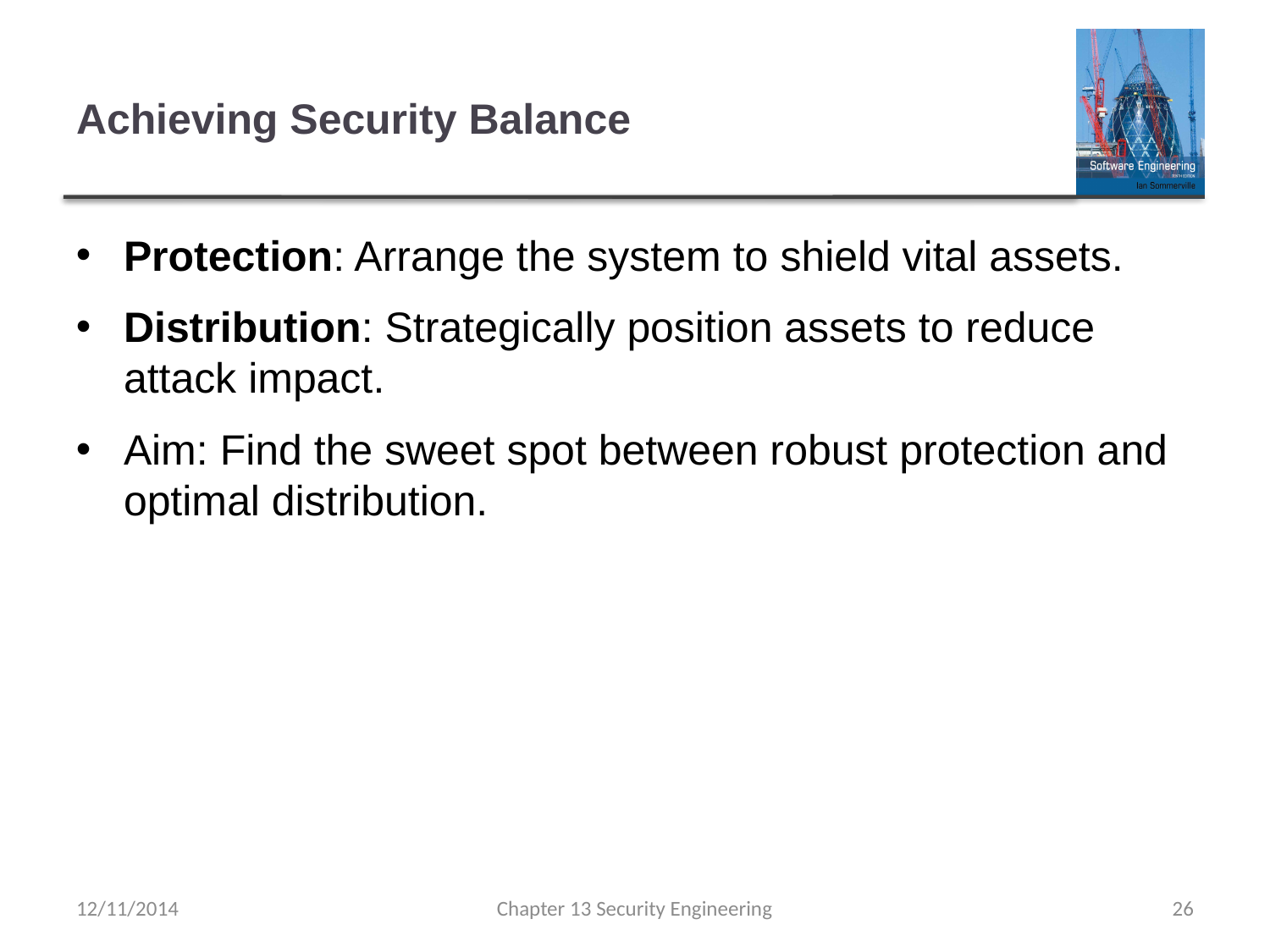

# Achieving Security Balance
Protection: Arrange the system to shield vital assets.
Distribution: Strategically position assets to reduce attack impact.
Aim: Find the sweet spot between robust protection and optimal distribution.
12/11/2014
Chapter 13 Security Engineering
26